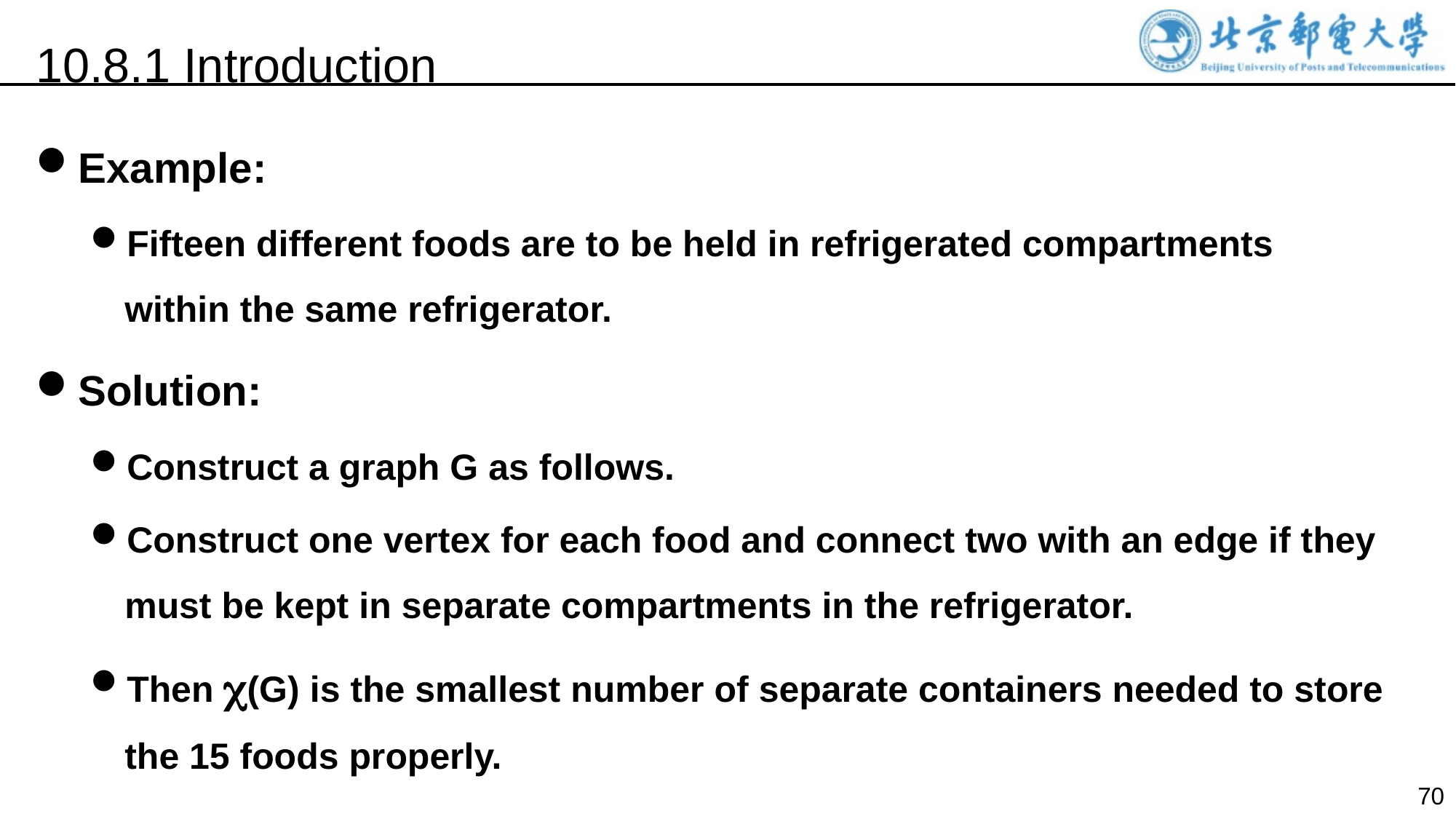

10.8.1 Introduction
Example:
Fifteen different foods are to be held in refrigerated compartments within the same refrigerator.
Solution:
Construct a graph G as follows.
Construct one vertex for each food and connect two with an edge if they must be kept in separate compartments in the refrigerator.
Then χ(G) is the smallest number of separate containers needed to store the 15 foods properly.